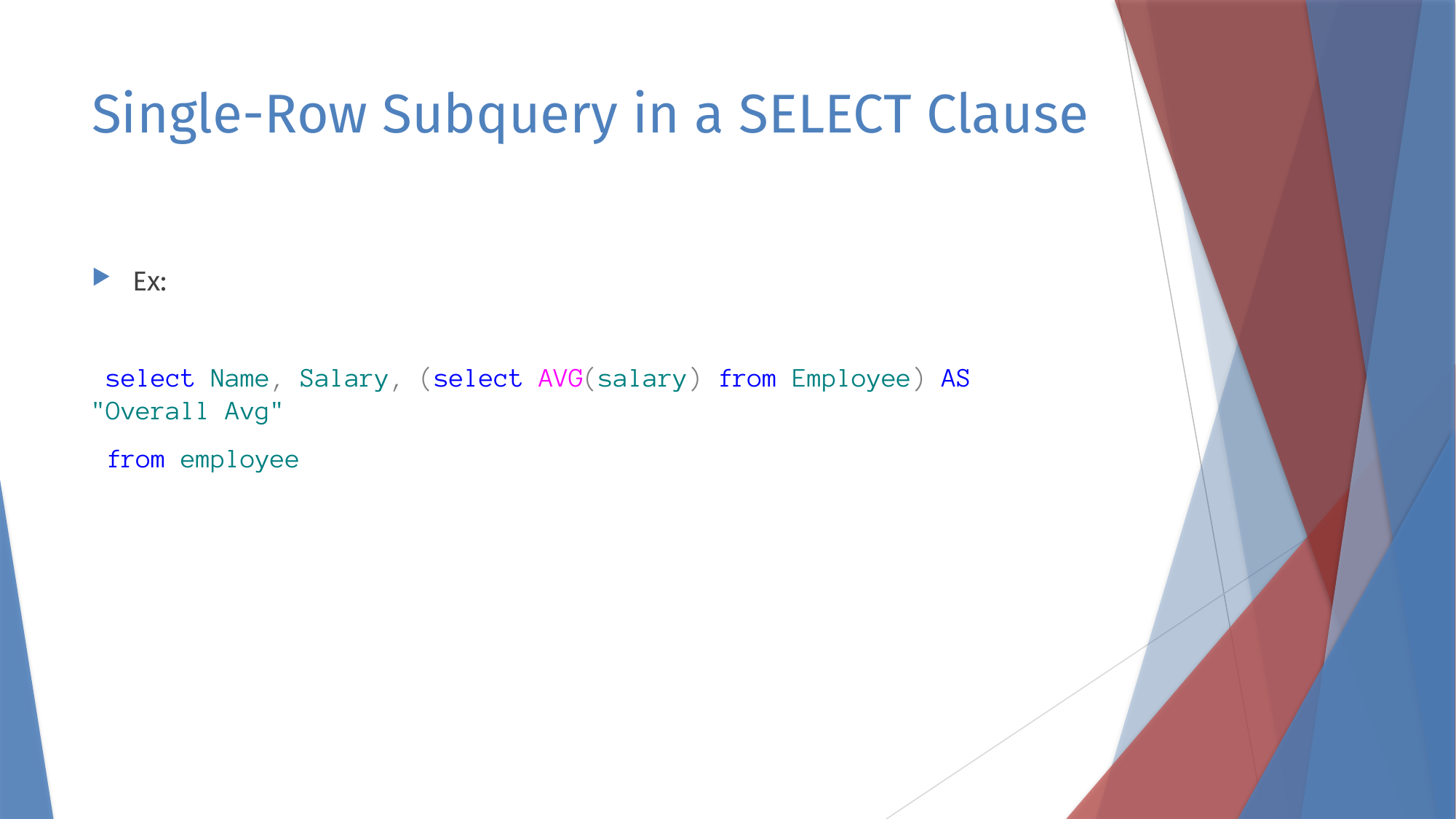

# Single-Row Subquery in a SELECT Clause
Ex:

 select Name, Salary, (select AVG(salary) from Employee) AS "Overall Avg"
 from employee